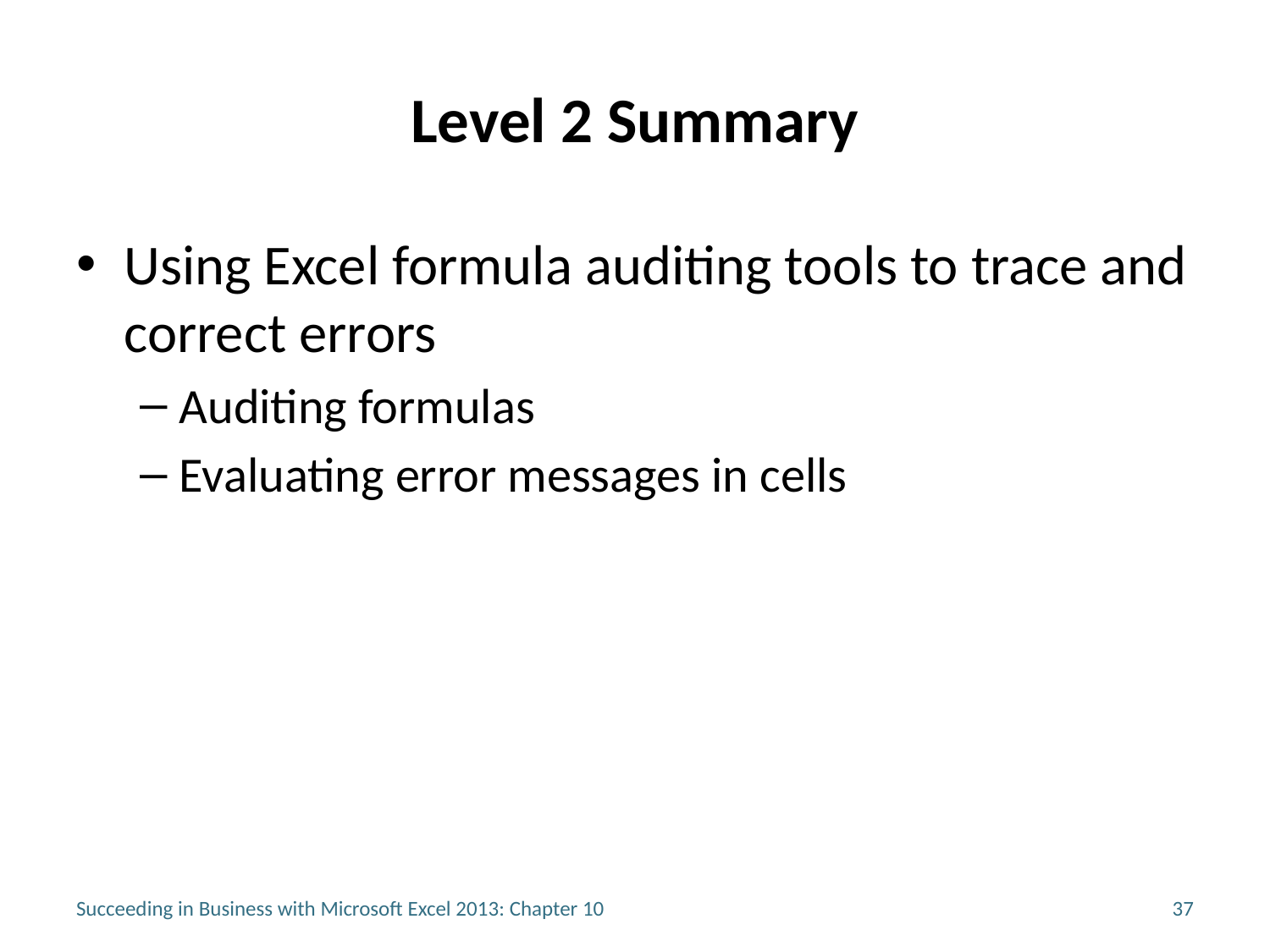

# Level 2 Summary
Using Excel formula auditing tools to trace and correct errors
Auditing formulas
Evaluating error messages in cells
Succeeding in Business with Microsoft Excel 2013: Chapter 10
37